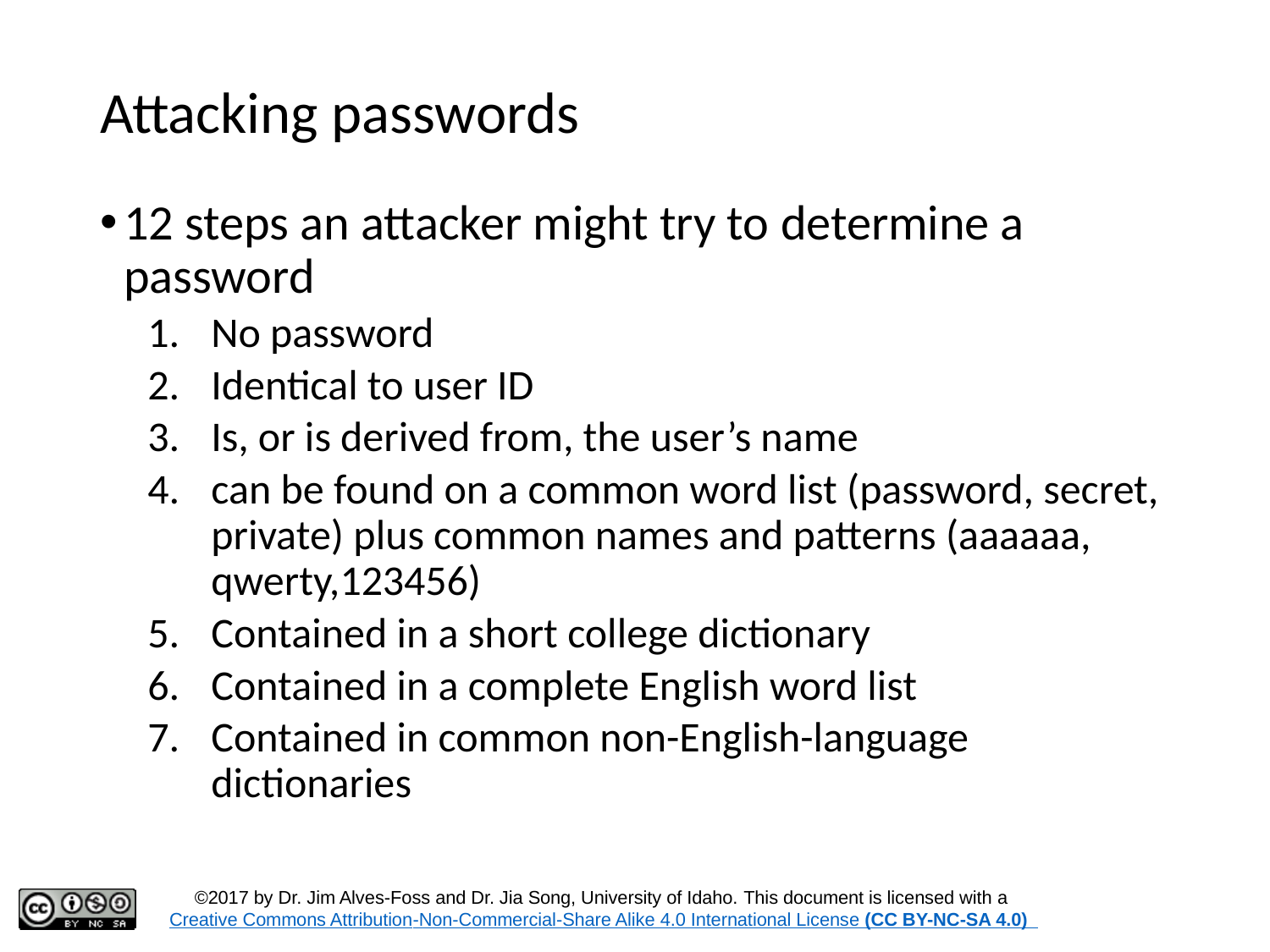

# Attacking passwords
12 steps an attacker might try to determine a password
No password
Identical to user ID
Is, or is derived from, the user’s name
can be found on a common word list (password, secret, private) plus common names and patterns (aaaaaa, qwerty,123456)
Contained in a short college dictionary
Contained in a complete English word list
Contained in common non-English-language dictionaries